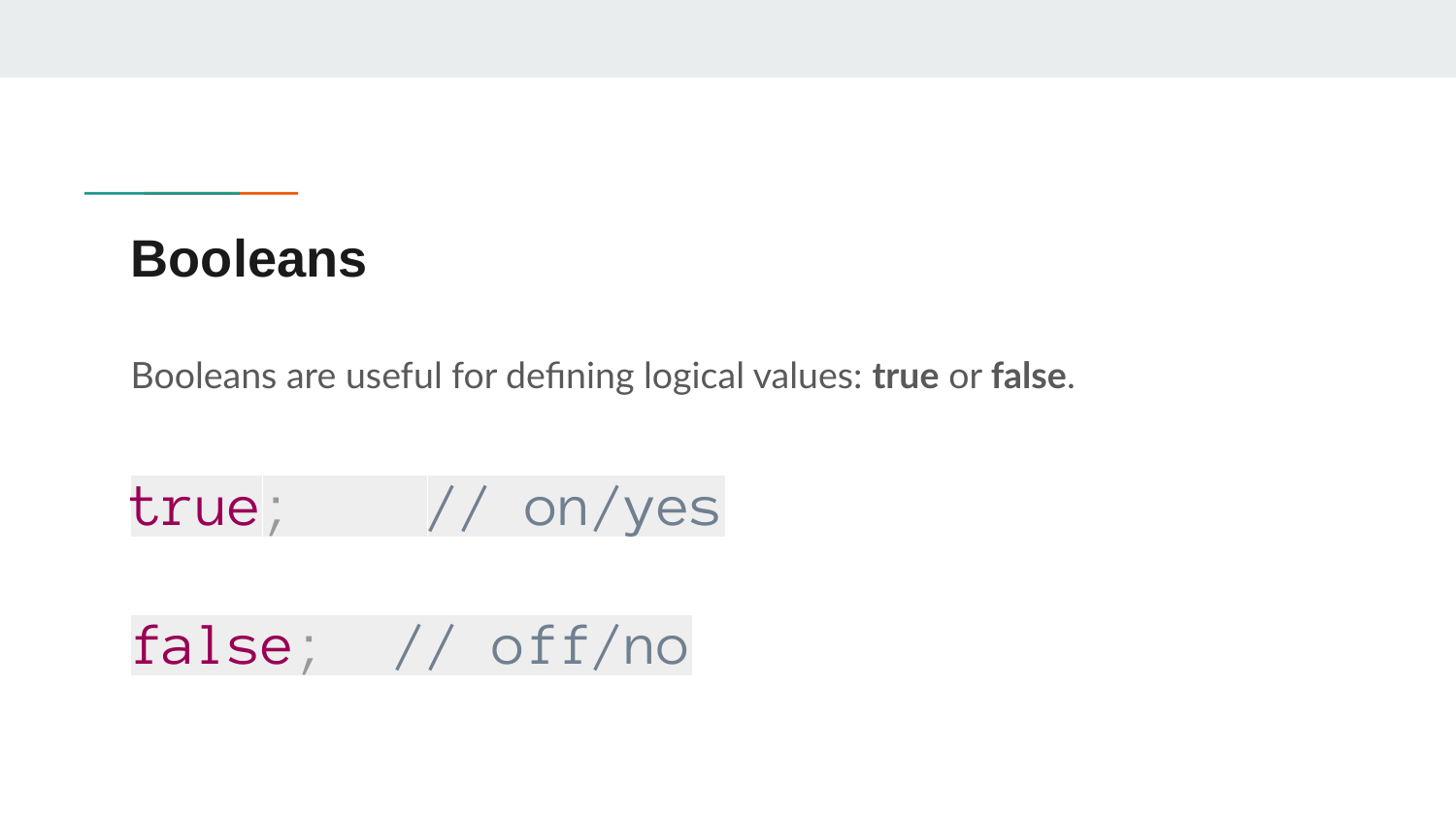

# Booleans
Booleans are useful for defining logical values: true or false.
true;    // on/yes
false;  // off/no